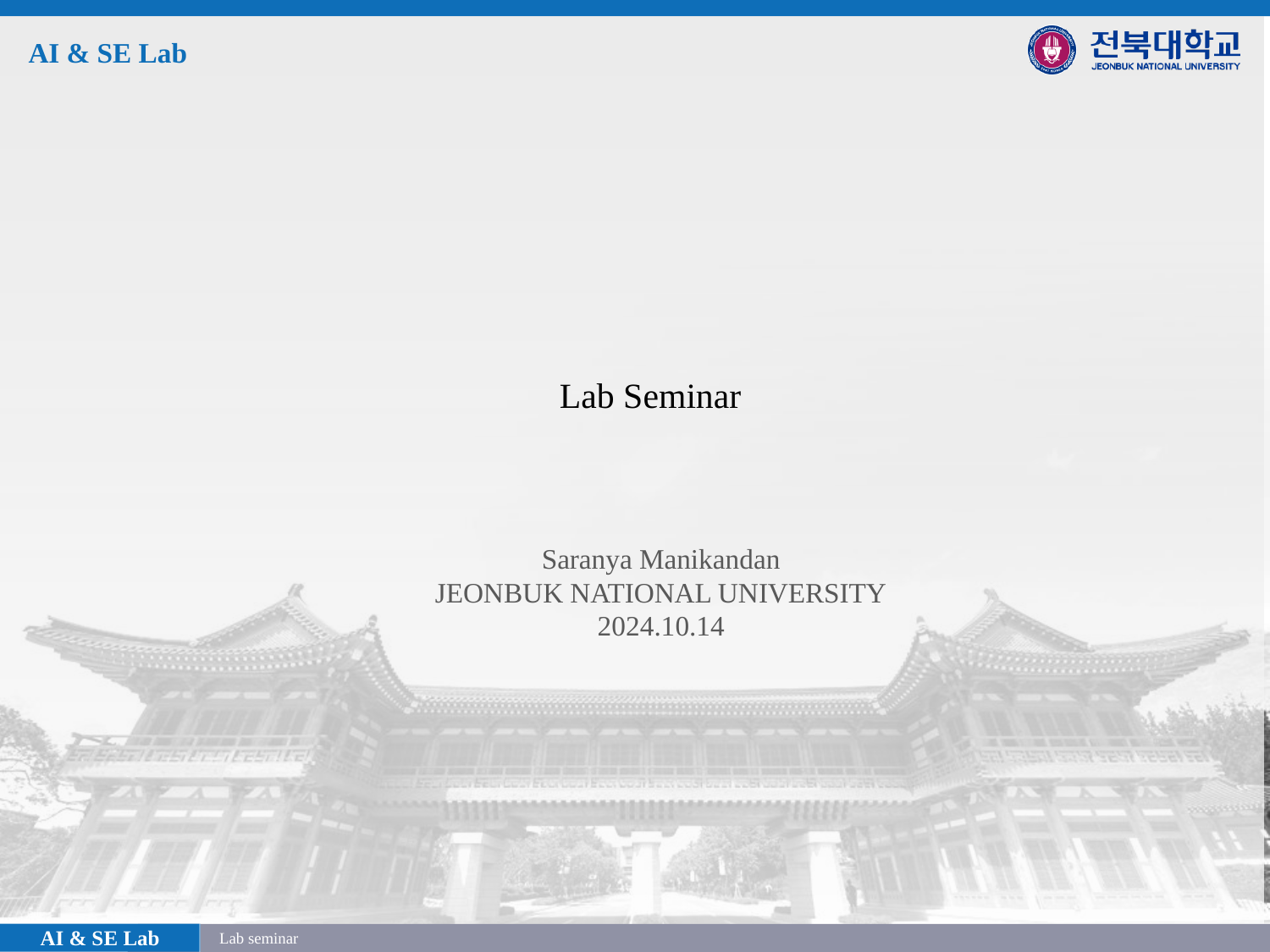

Lab Seminar

Saranya Manikandan
JEONBUK NATIONAL UNIVERSITY
2024.10.14